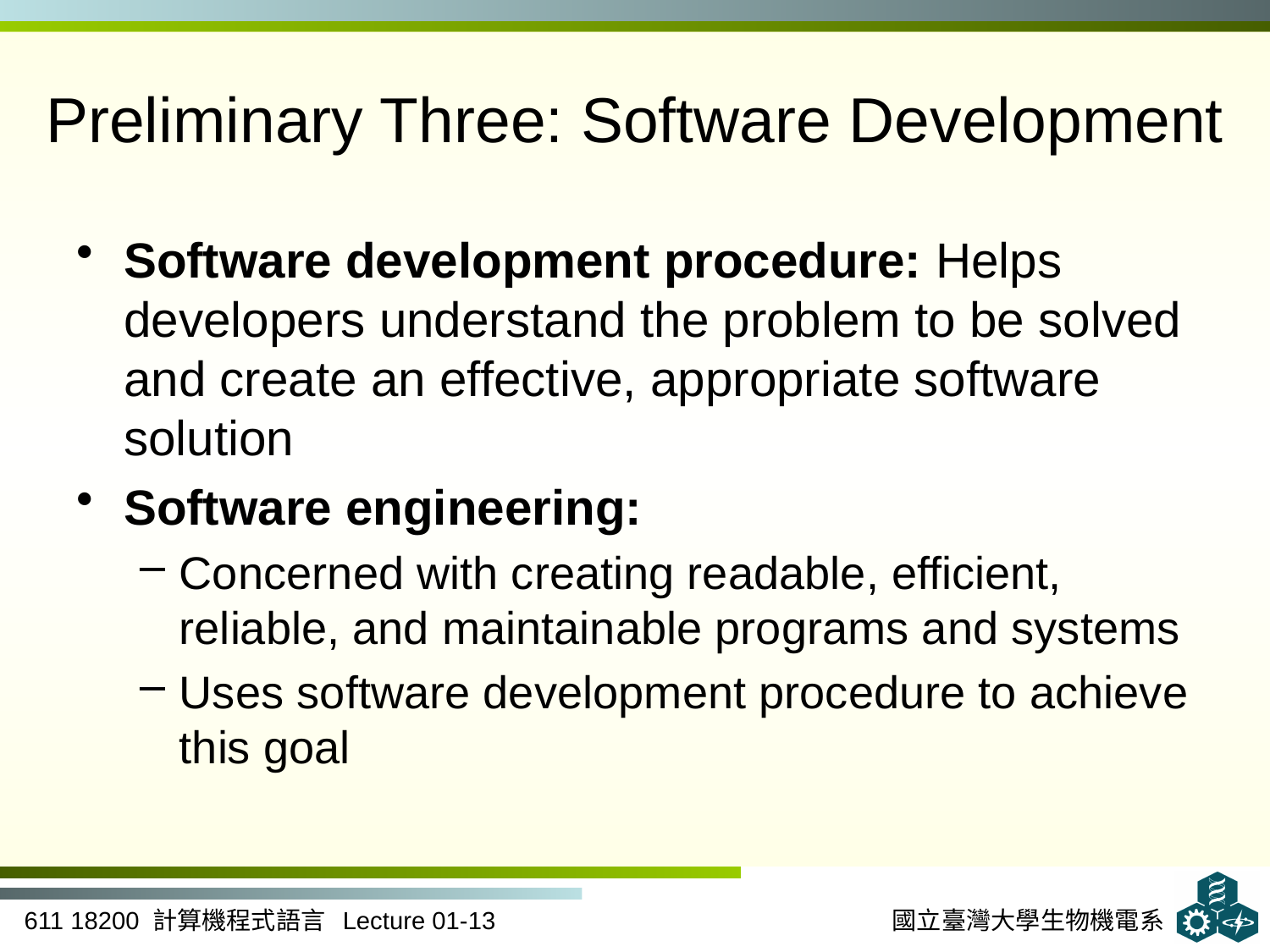

# Preliminary Three: Software Development
Software development procedure: Helps developers understand the problem to be solved and create an effective, appropriate software solution
Software engineering:
Concerned with creating readable, efficient, reliable, and maintainable programs and systems
Uses software development procedure to achieve this goal